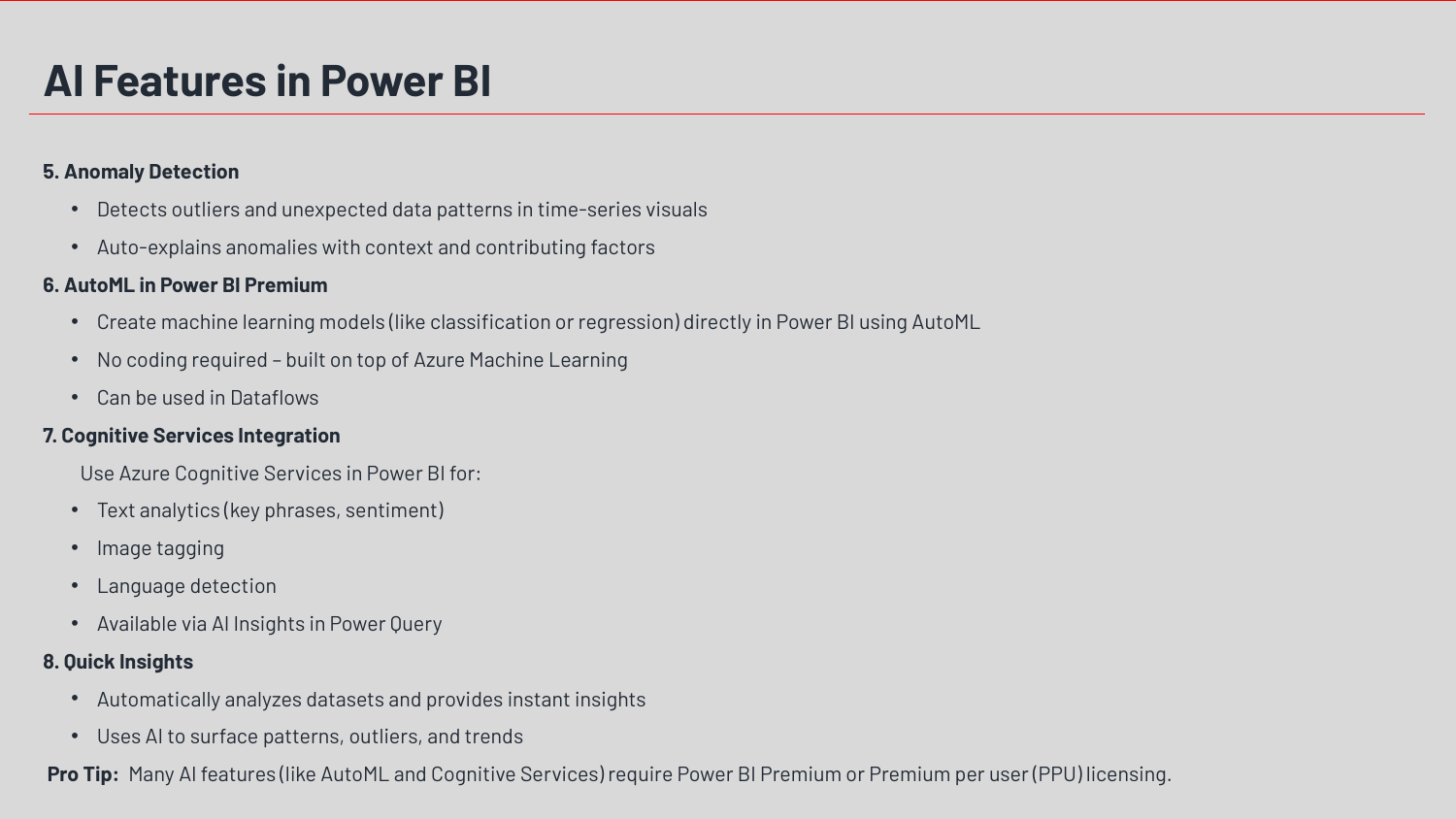

AI Features in Power BI
5. Anomaly Detection
Detects outliers and unexpected data patterns in time-series visuals
Auto-explains anomalies with context and contributing factors
6. AutoML in Power BI Premium
Create machine learning models (like classification or regression) directly in Power BI using AutoML
No coding required – built on top of Azure Machine Learning
Can be used in Dataflows
7. Cognitive Services Integration
         Use Azure Cognitive Services in Power BI for:
Text analytics (key phrases, sentiment)
Image tagging
Language detection
Available via AI Insights in Power Query
8. Quick Insights
Automatically analyzes datasets and provides instant insights
Uses AI to surface patterns, outliers, and trends
 Pro Tip:  Many AI features (like AutoML and Cognitive Services) require Power BI Premium or Premium per user (PPU) licensing.